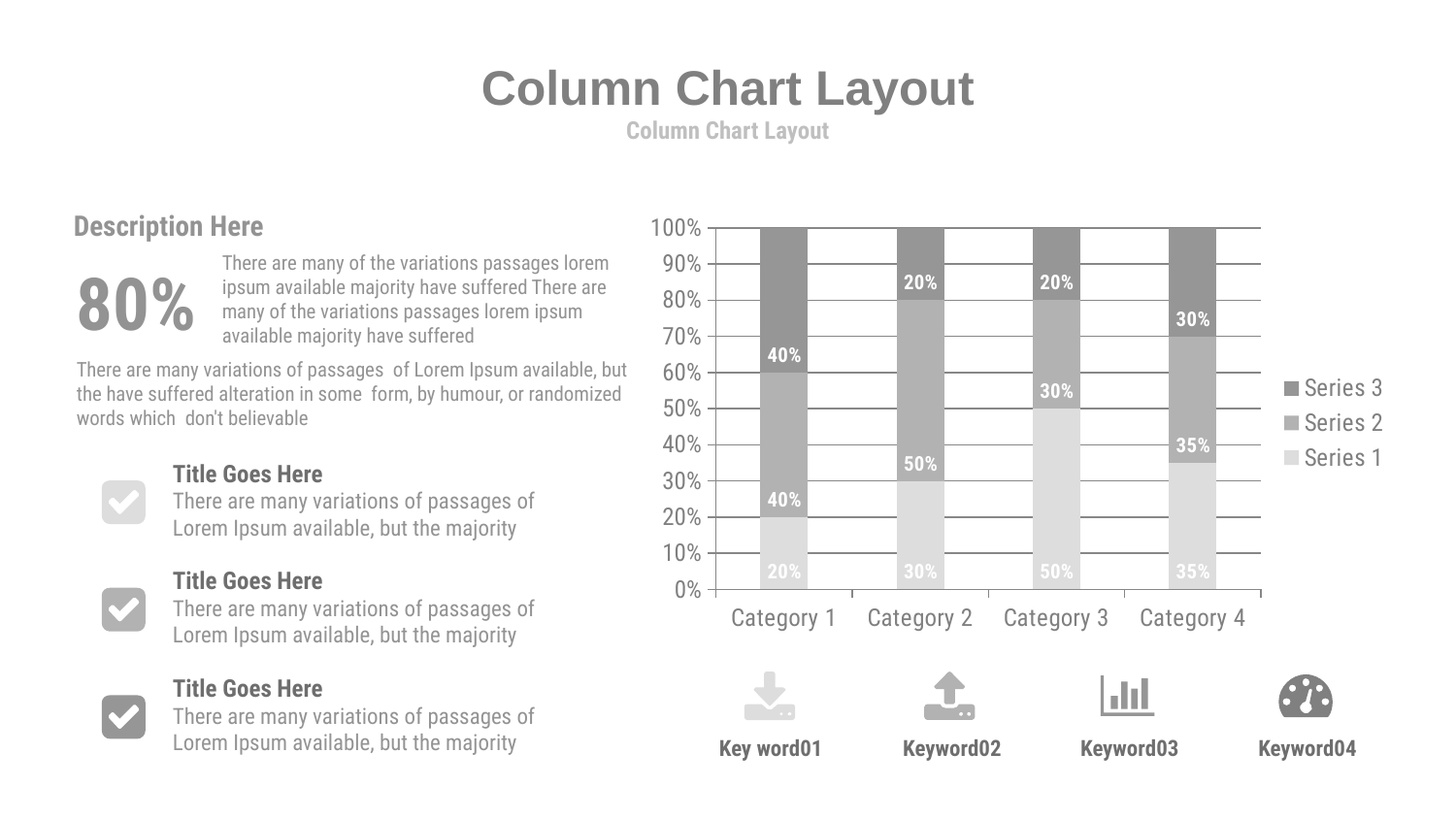

# Column Chart Layout
Column Chart Layout

### Chart

| Category | Series 1 | Series 2 | Series 3 |
|---|---|---|---|
| Category 1 | 0.2 | 0.4 | 0.4 |
| Category 2 | 0.3 | 0.5 | 0.2 |
| Category 3 | 0.5 | 0.3 | 0.2 |
| Category 4 | 0.35 | 0.35 | 0.3 |
Description Here
There are many of the variations passages lorem ipsum available majority have suffered There are many of the variations passages lorem ipsum available majority have suffered
80%
There are many variations of passages  of Lorem Ipsum available, but the have suffered alteration in some  form, by humour, or randomized words which  don't believable
Title Goes Here
There are many variations of passages of Lorem Ipsum available, but the majority

Title Goes Here
There are many variations of passages of Lorem Ipsum available, but the majority

Title Goes Here
There are many variations of passages of Lorem Ipsum available, but the majority

Keyword02

Key word01

Keyword04

Keyword03